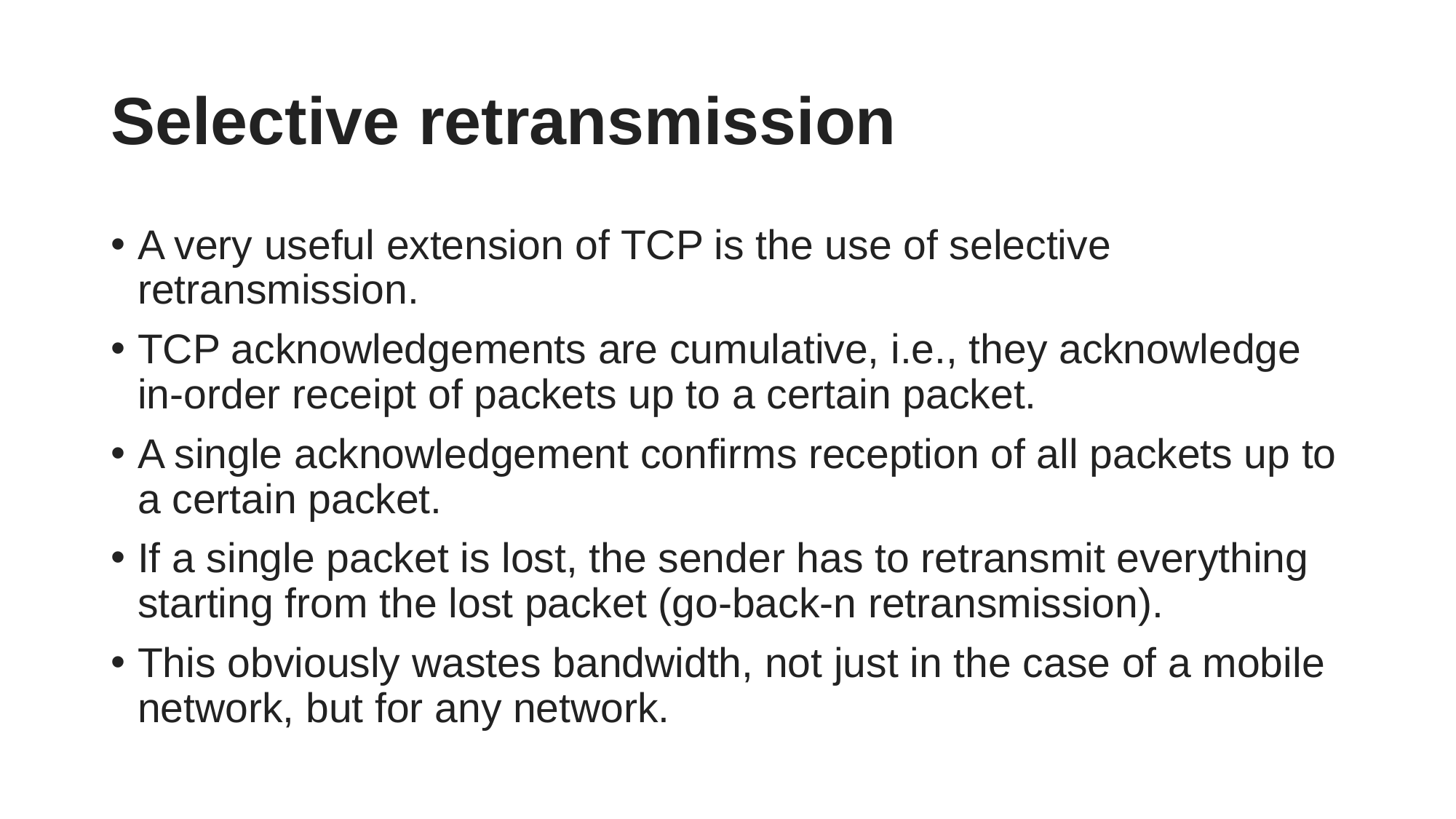

# Selective retransmission
A very useful extension of TCP is the use of selective retransmission.
TCP acknowledgements are cumulative, i.e., they acknowledge in-order receipt of packets up to a certain packet.
A single acknowledgement confirms reception of all packets up to a certain packet.
If a single packet is lost, the sender has to retransmit everything starting from the lost packet (go-back-n retransmission).
This obviously wastes bandwidth, not just in the case of a mobile network, but for any network.